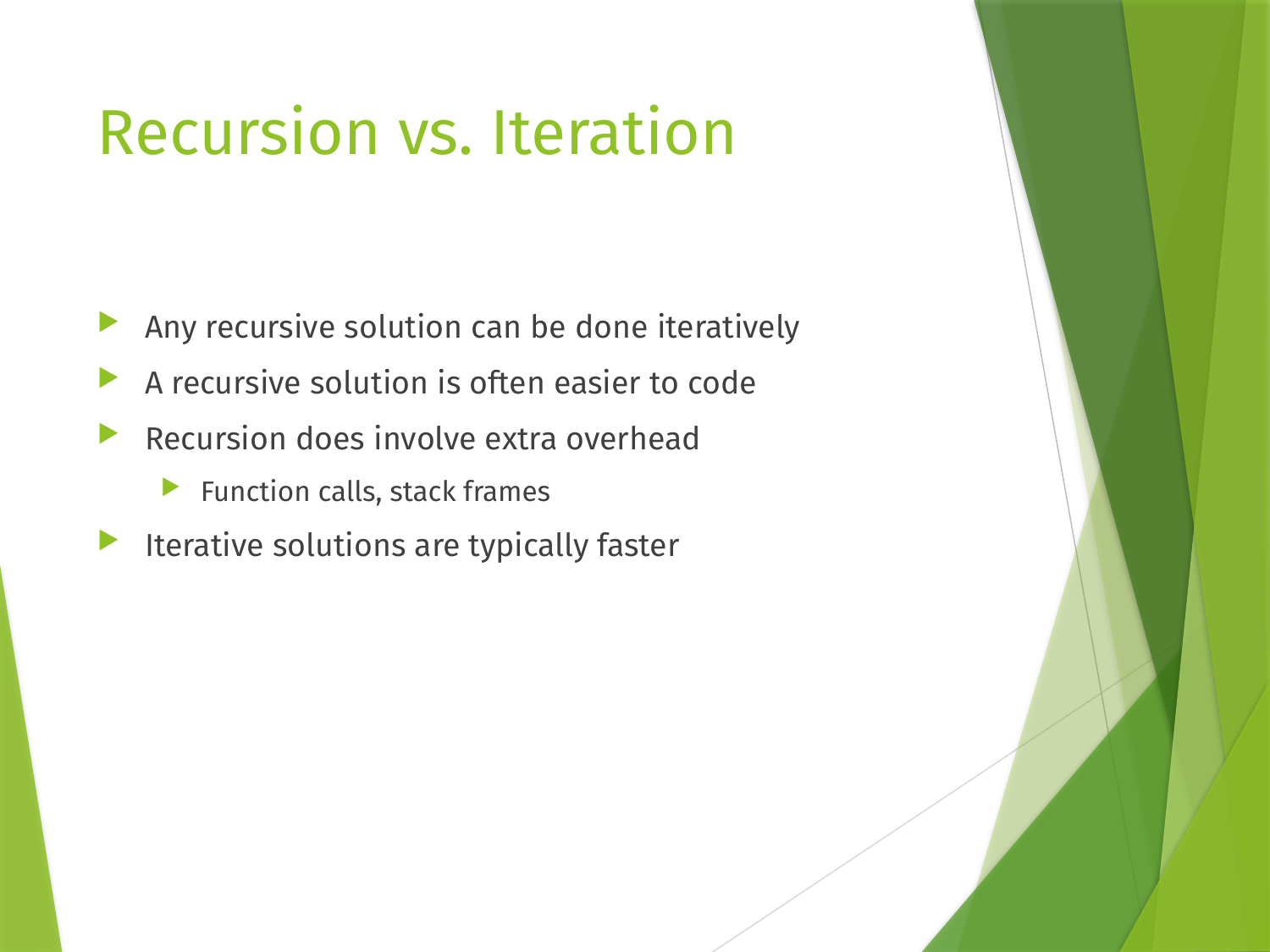

# Recursion vs. Iteration
Any recursive solution can be done iteratively
A recursive solution is often easier to code
Recursion does involve extra overhead
Function calls, stack frames
Iterative solutions are typically faster